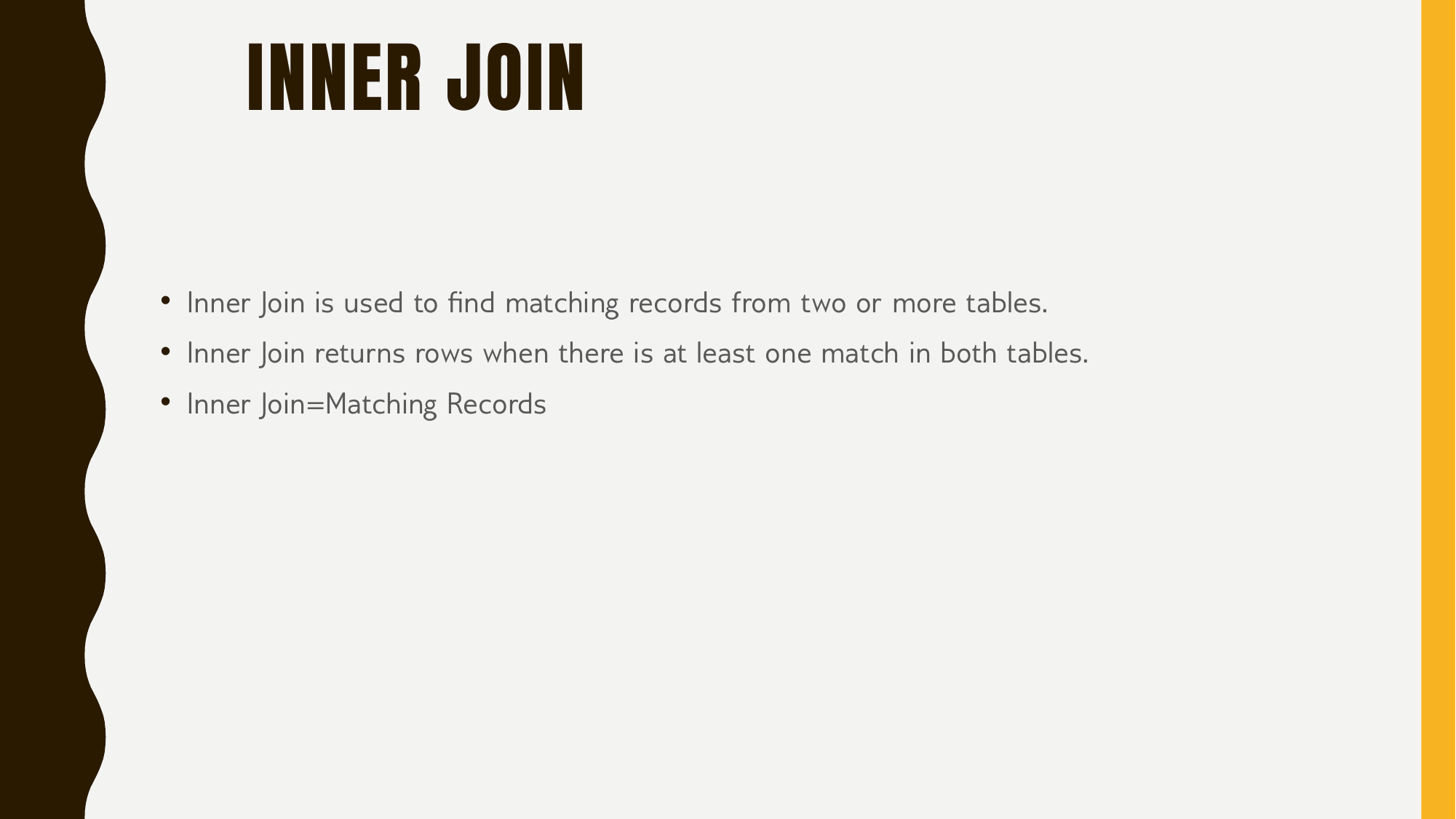

# INNER JOIN
Inner Join is used to find matching records from two or more tables.
Inner Join returns rows when there is at least one match in both tables.
Inner Join=Matching Records